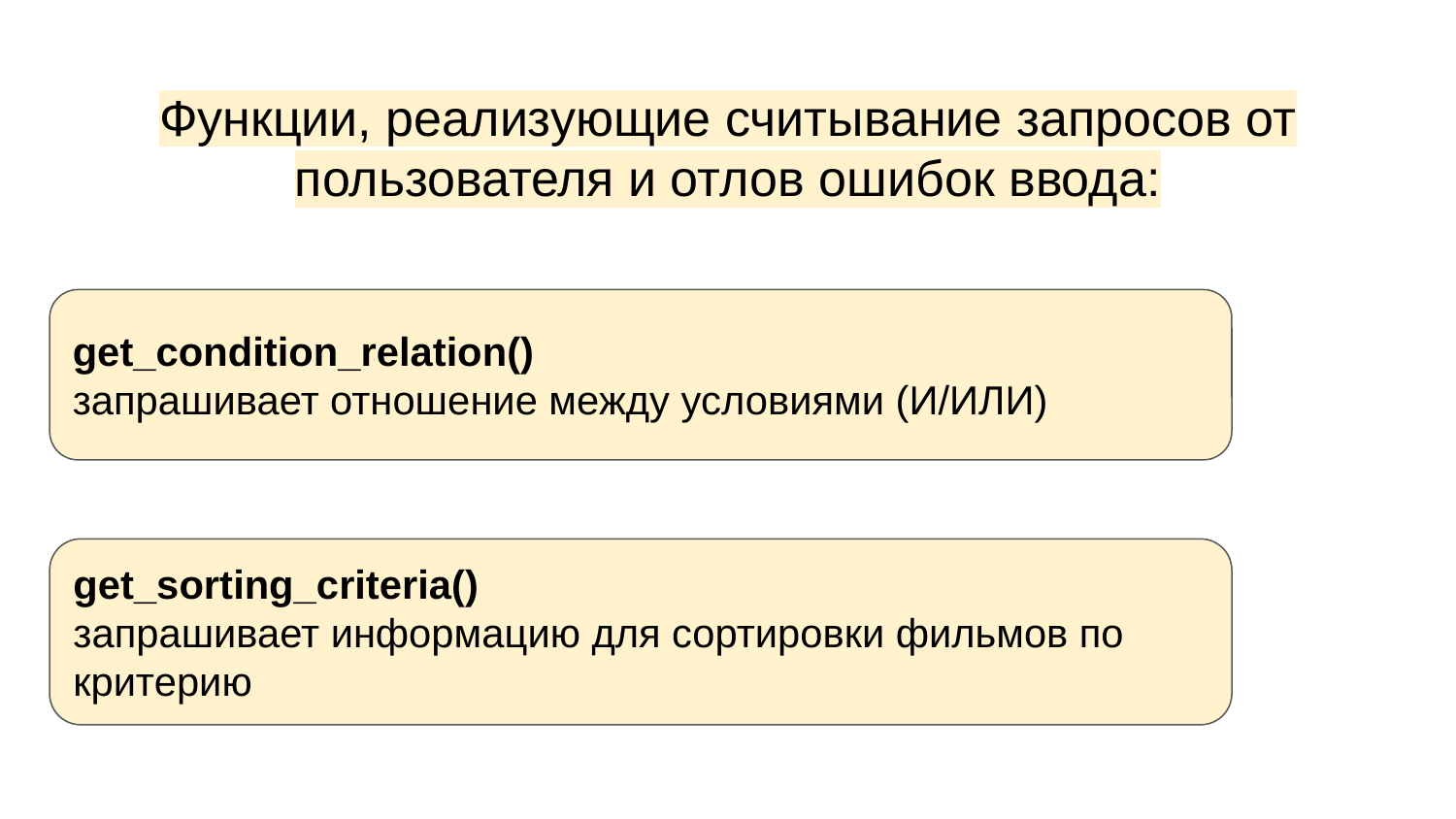

# Функции, реализующие считывание запросов от пользователя и отлов ошибок ввода:
get_condition_relation()
запрашивает отношение между условиями (И/ИЛИ)
get_sorting_criteria()
запрашивает информацию для сортировки фильмов по критерию